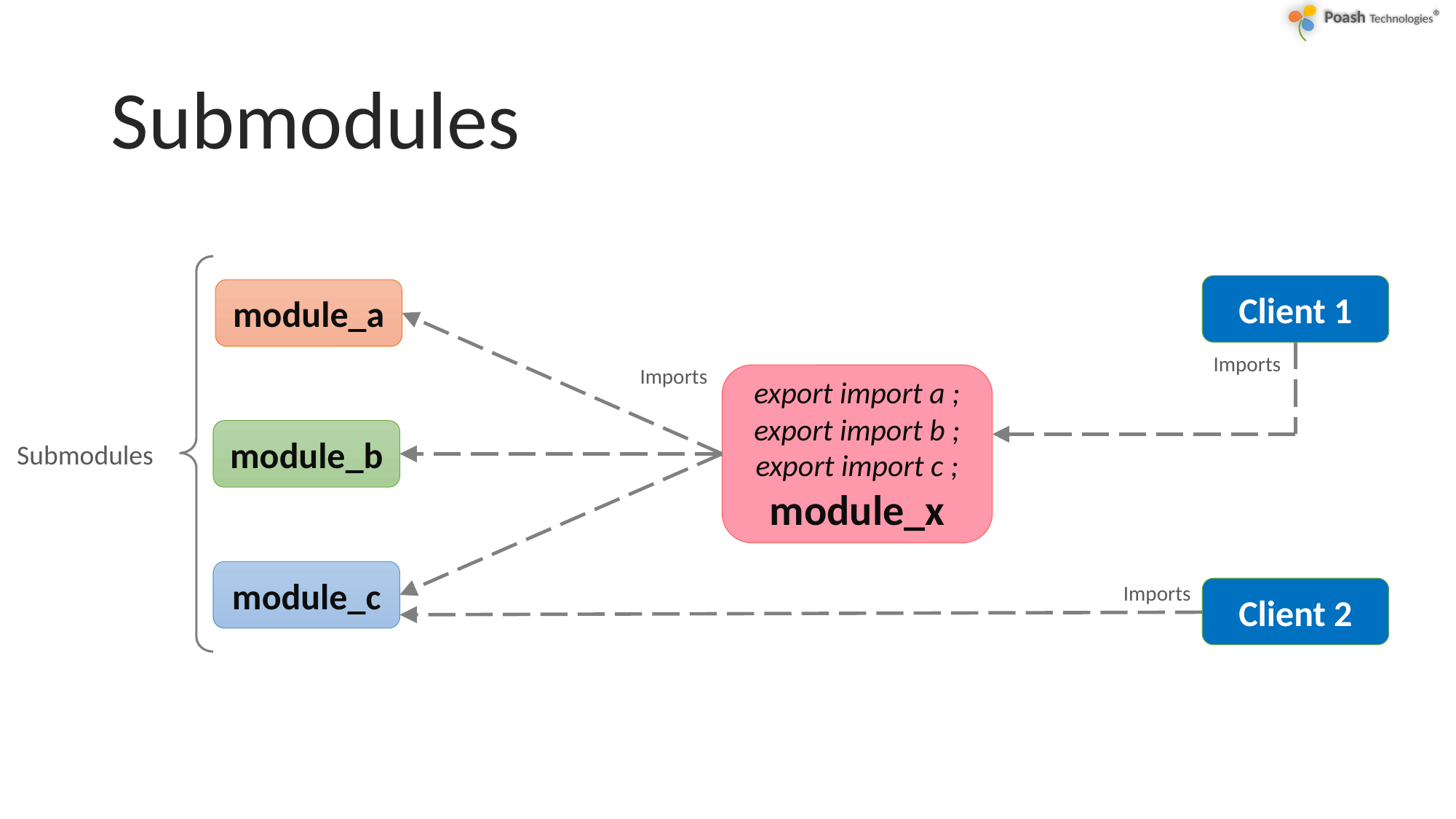

# Submodules

Client 1
module_a
Imports
Imports
export import a ;
export import b ;
export import c ;
module_x
module_b
Submodules
module_c
Imports
Client 2